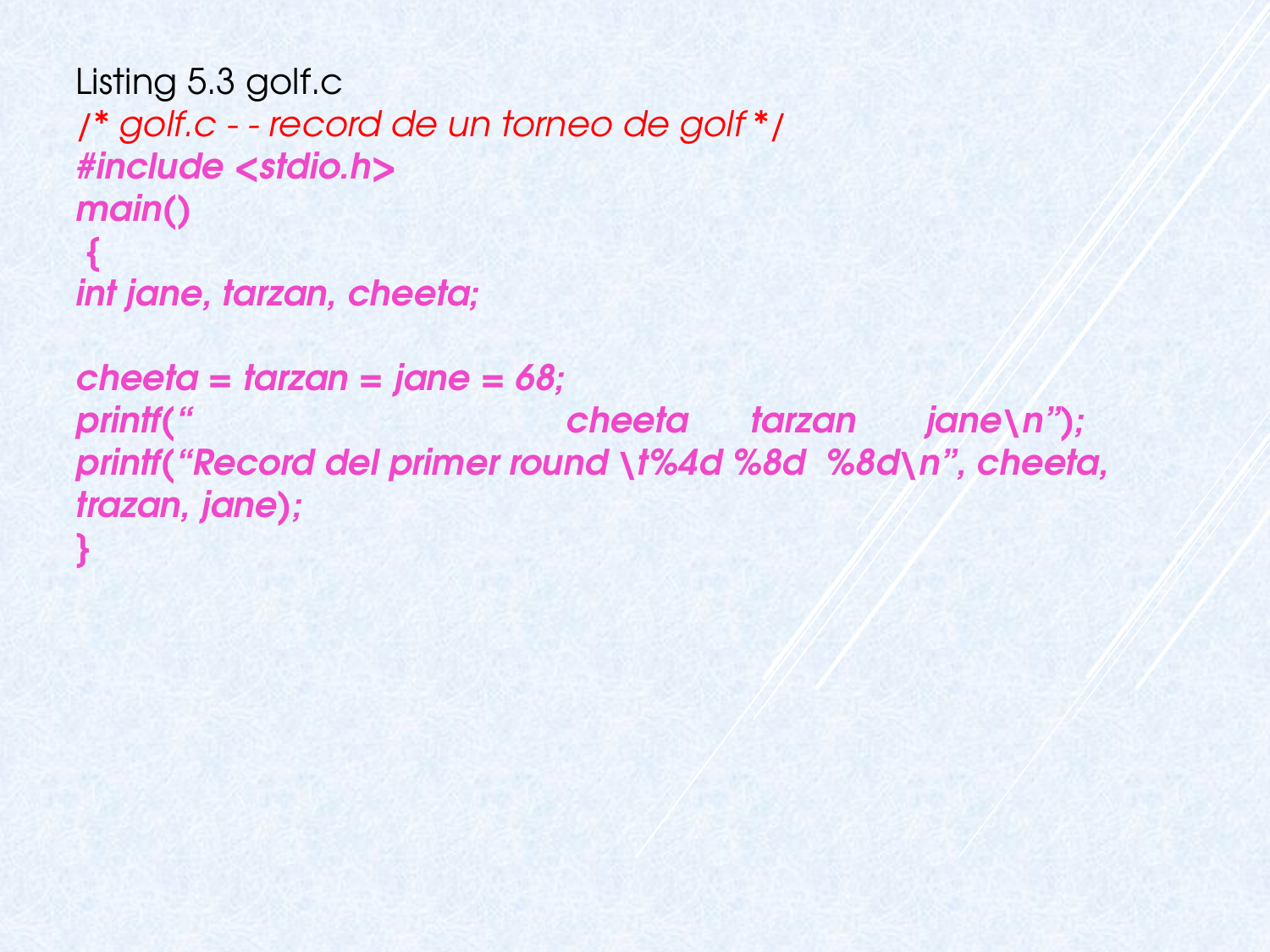

Listing 5.3 golf.c
/* golf.c - - record de un torneo de golf */
#include <stdio.h>
main()
 {
int jane, tarzan, cheeta;

cheeta = tarzan = jane = 68;
printf(“			           cheeta	    tarzan       jane\n”);
printf(“Record del primer round \t%4d %8d  %8d\n”, cheeta, trazan, jane);
}